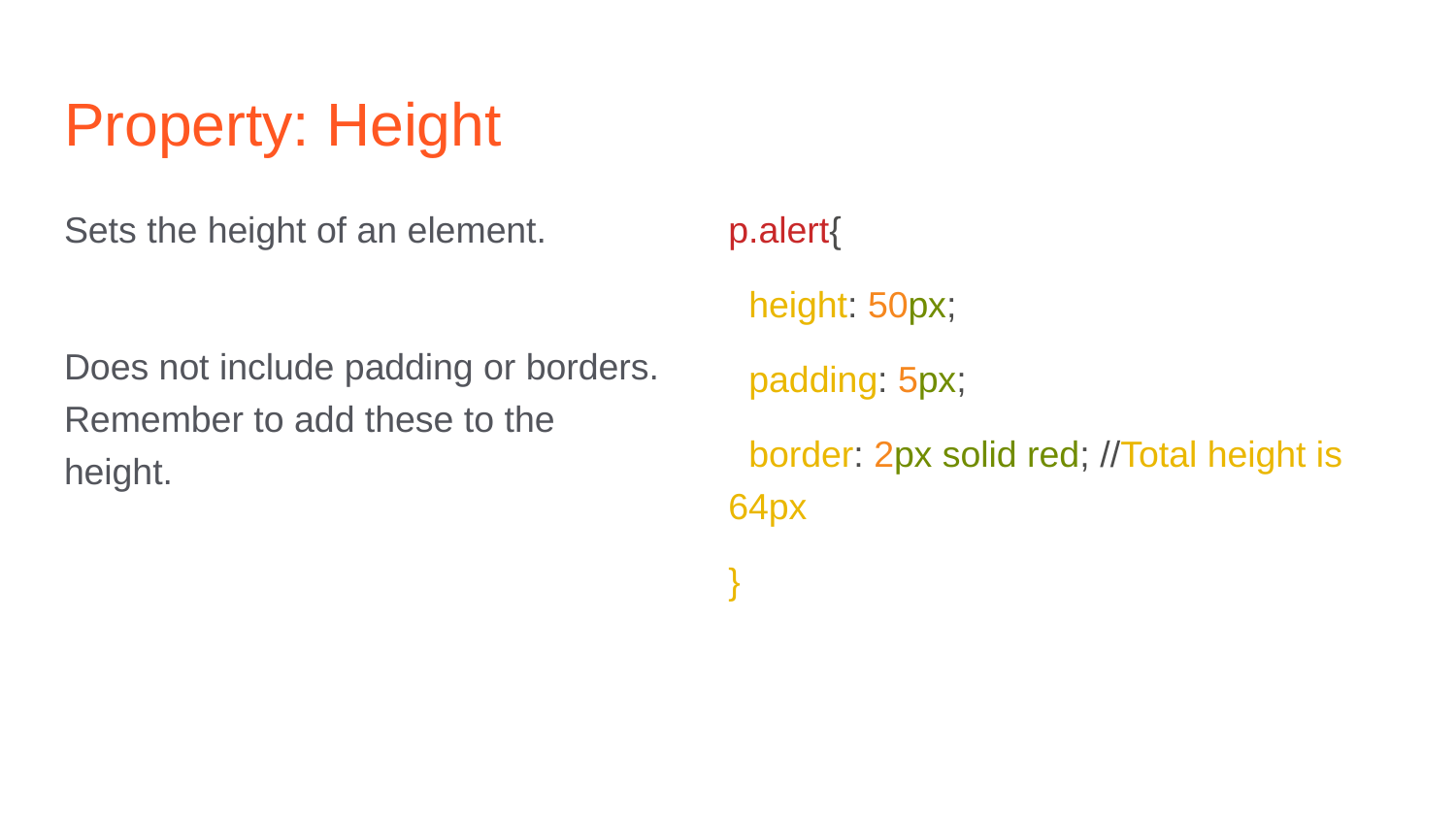

# Property: Height
Sets the height of an element.

Does not include padding or borders. Remember to add these to the height.

p.alert{
  height: 50px;
  padding: 5px;
  border: 2px solid red; //Total height is 64px
}